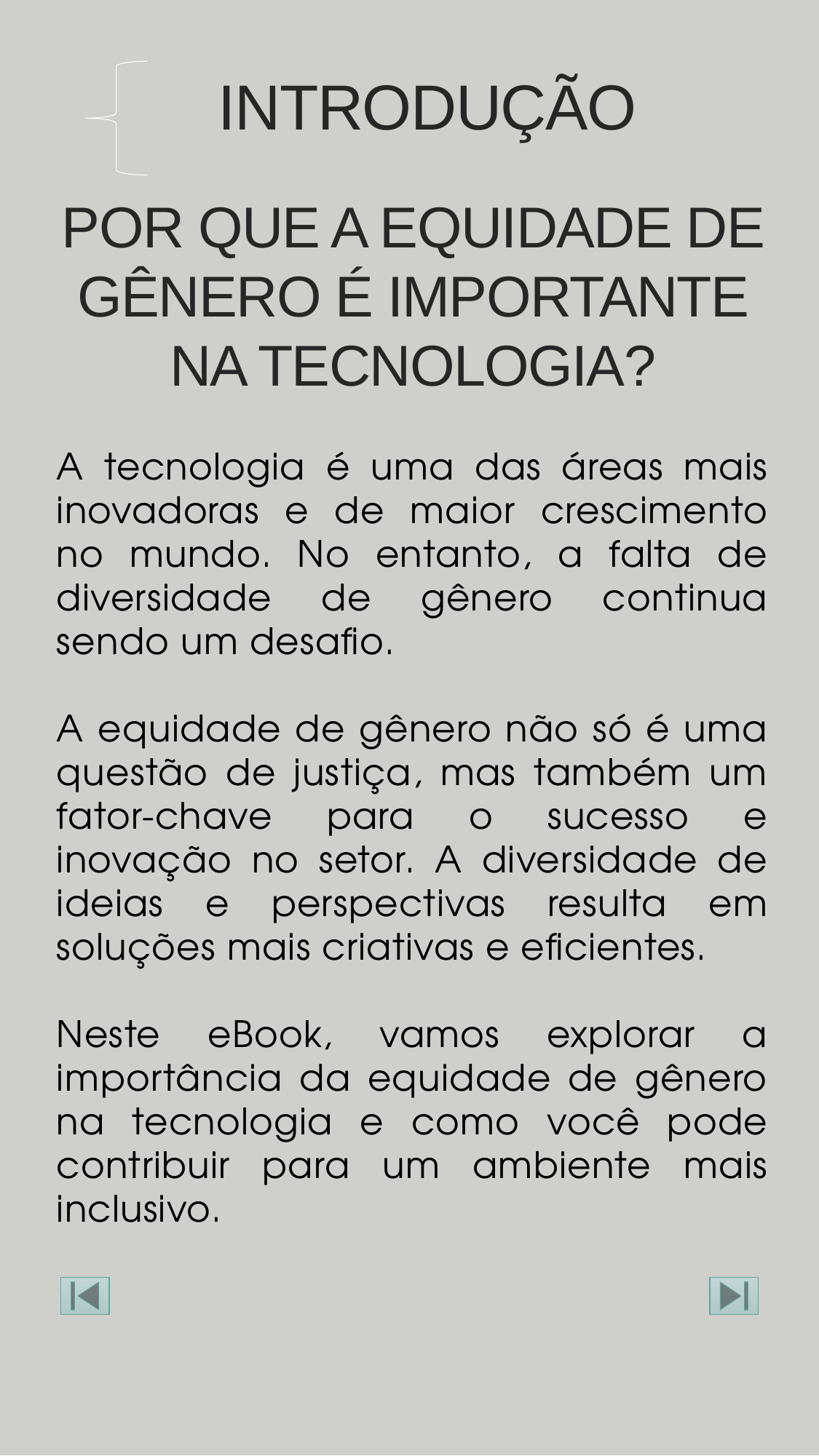

INTRODUÇÃO
# Por que a Equidade de Gênero é Importante na Tecnologia?
A tecnologia é uma das áreas mais inovadoras e de maior crescimento no mundo. No entanto, a falta de diversidade de gênero continua sendo um desafio.

A equidade de gênero não só é uma questão de justiça, mas também um fator-chave para o sucesso e inovação no setor. A diversidade de ideias e perspectivas resulta em soluções mais criativas e eficientes.

Neste eBook, vamos explorar a importância da equidade de gênero na tecnologia e como você pode contribuir para um ambiente mais inclusivo.